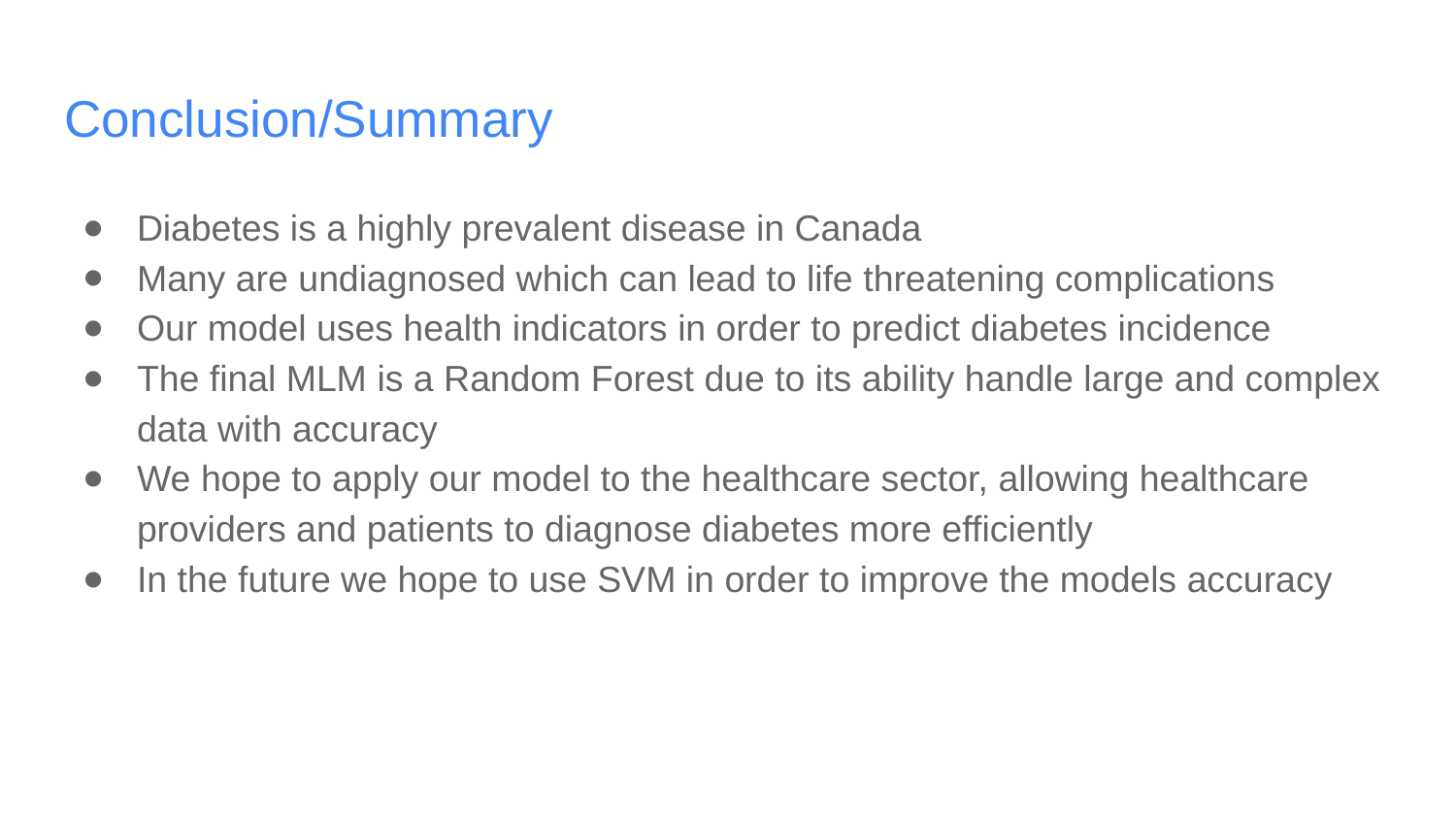

# Conclusion/Summary
Diabetes is a highly prevalent disease in Canada
Many are undiagnosed which can lead to life threatening complications
Our model uses health indicators in order to predict diabetes incidence
The final MLM is a Random Forest due to its ability handle large and complex data with accuracy
We hope to apply our model to the healthcare sector, allowing healthcare providers and patients to diagnose diabetes more efficiently
In the future we hope to use SVM in order to improve the models accuracy